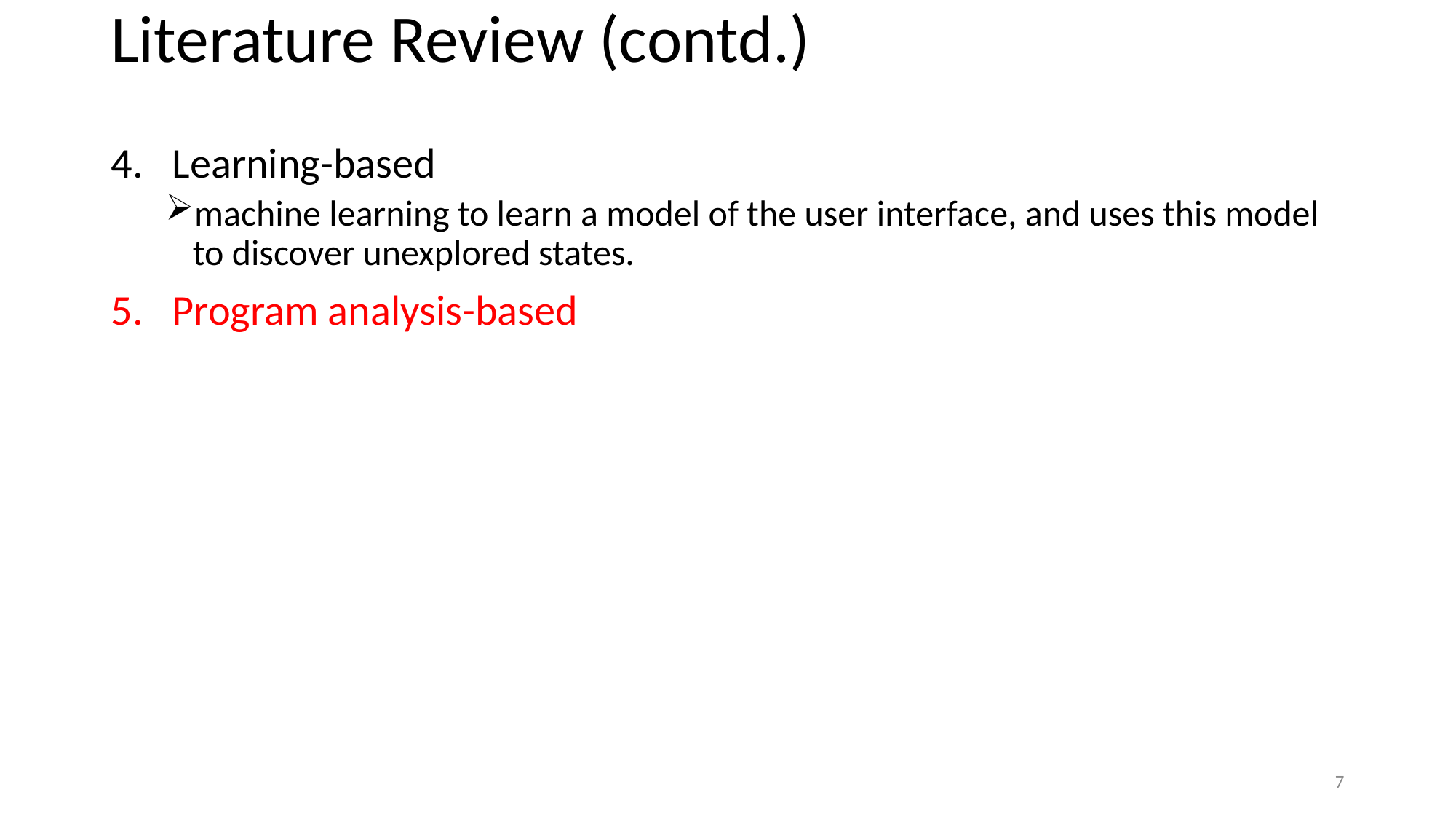

# Literature Review (contd.)
Learning-based
machine learning to learn a model of the user interface, and uses this model to discover unexplored states.
Program analysis-based
7